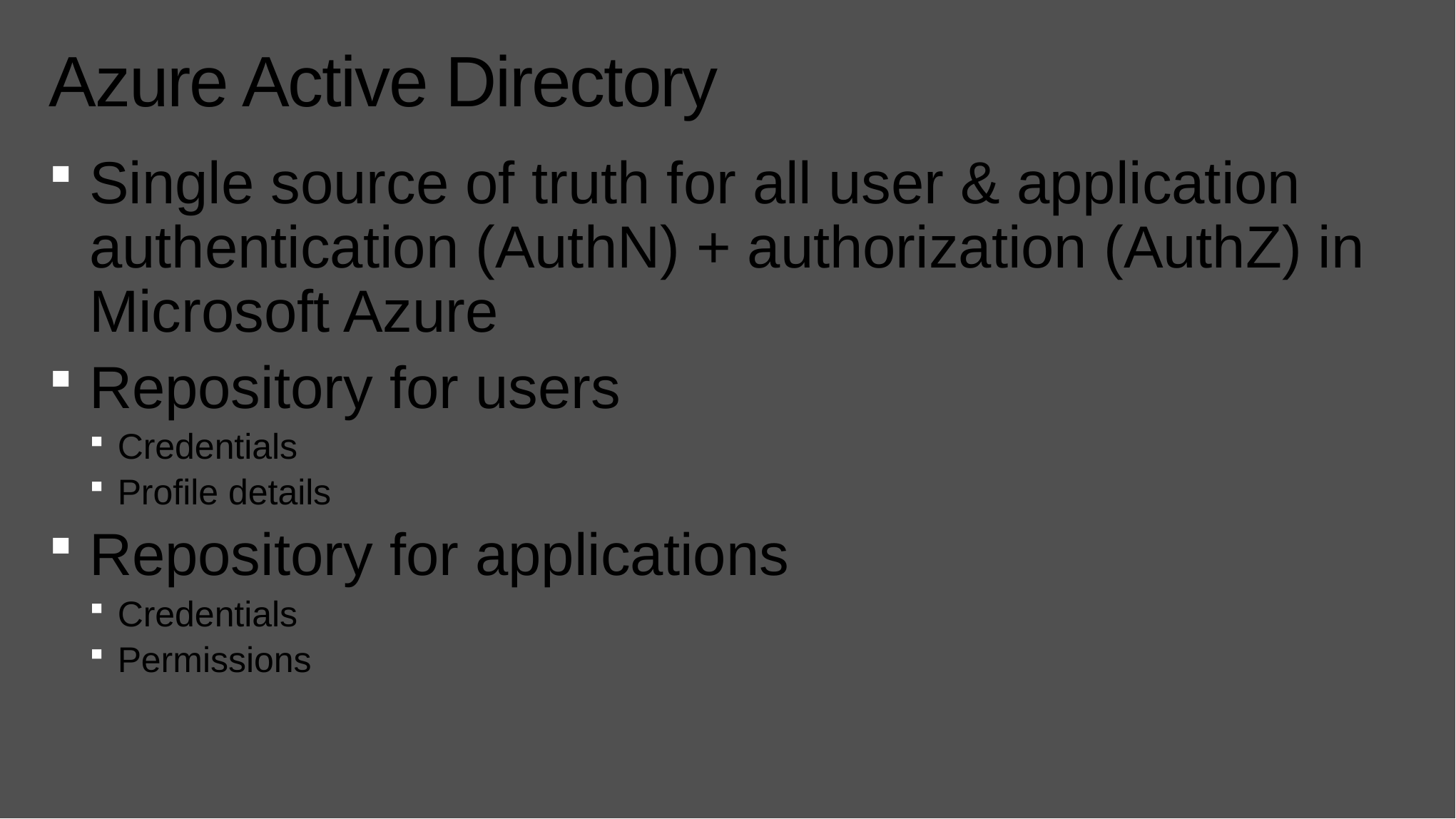

# Azure Active Directory
Single source of truth for all user & application authentication (AuthN) + authorization (AuthZ) in Microsoft Azure
Repository for users
Credentials
Profile details
Repository for applications
Credentials
Permissions